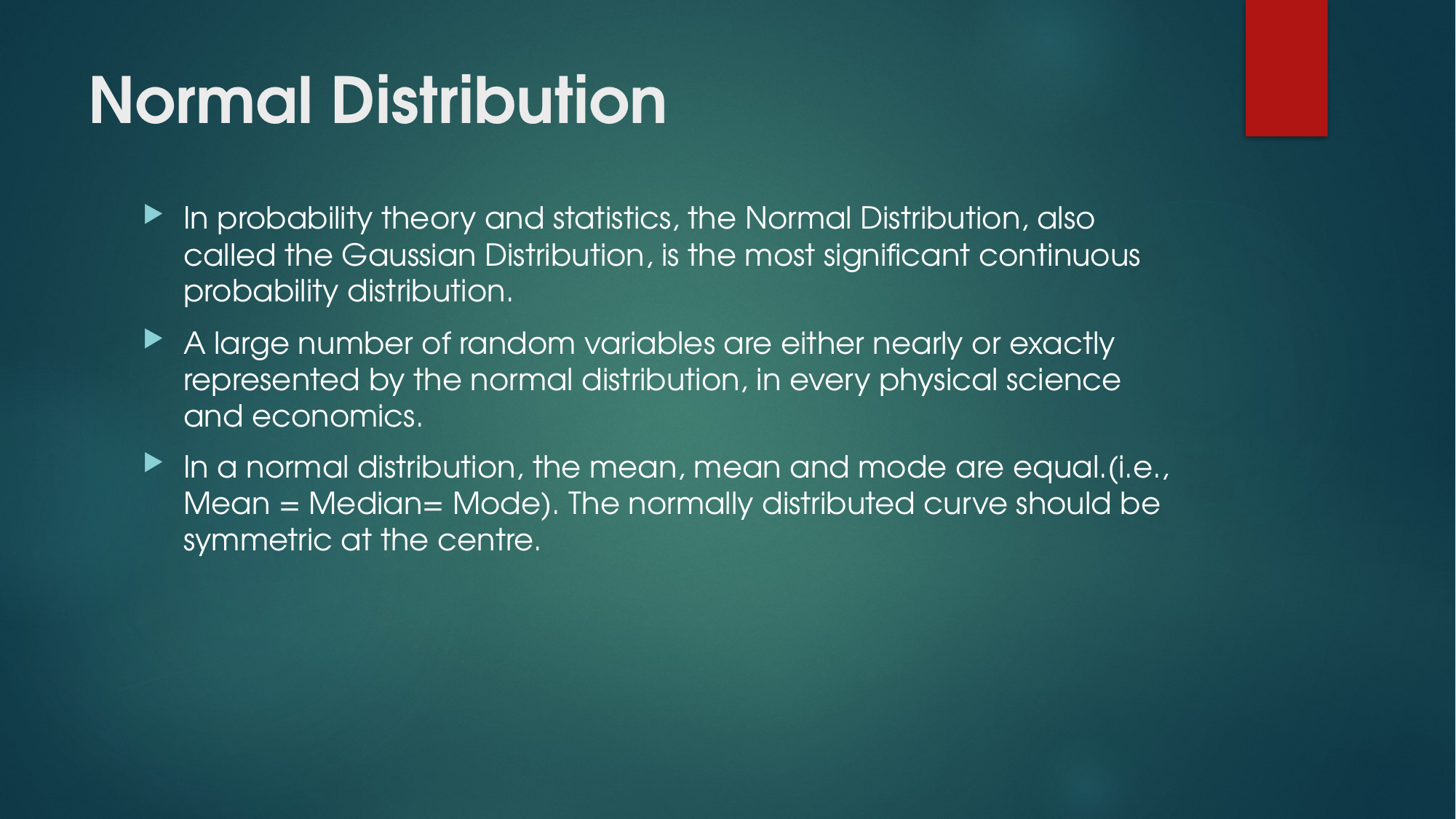

# Normal Distribution
In probability theory and statistics, the Normal Distribution, also called the Gaussian Distribution, is the most significant continuous probability distribution.
A large number of random variables are either nearly or exactly represented by the normal distribution, in every physical science and economics.
In a normal distribution, the mean, mean and mode are equal.(i.e., Mean = Median= Mode). The normally distributed curve should be symmetric at the centre.